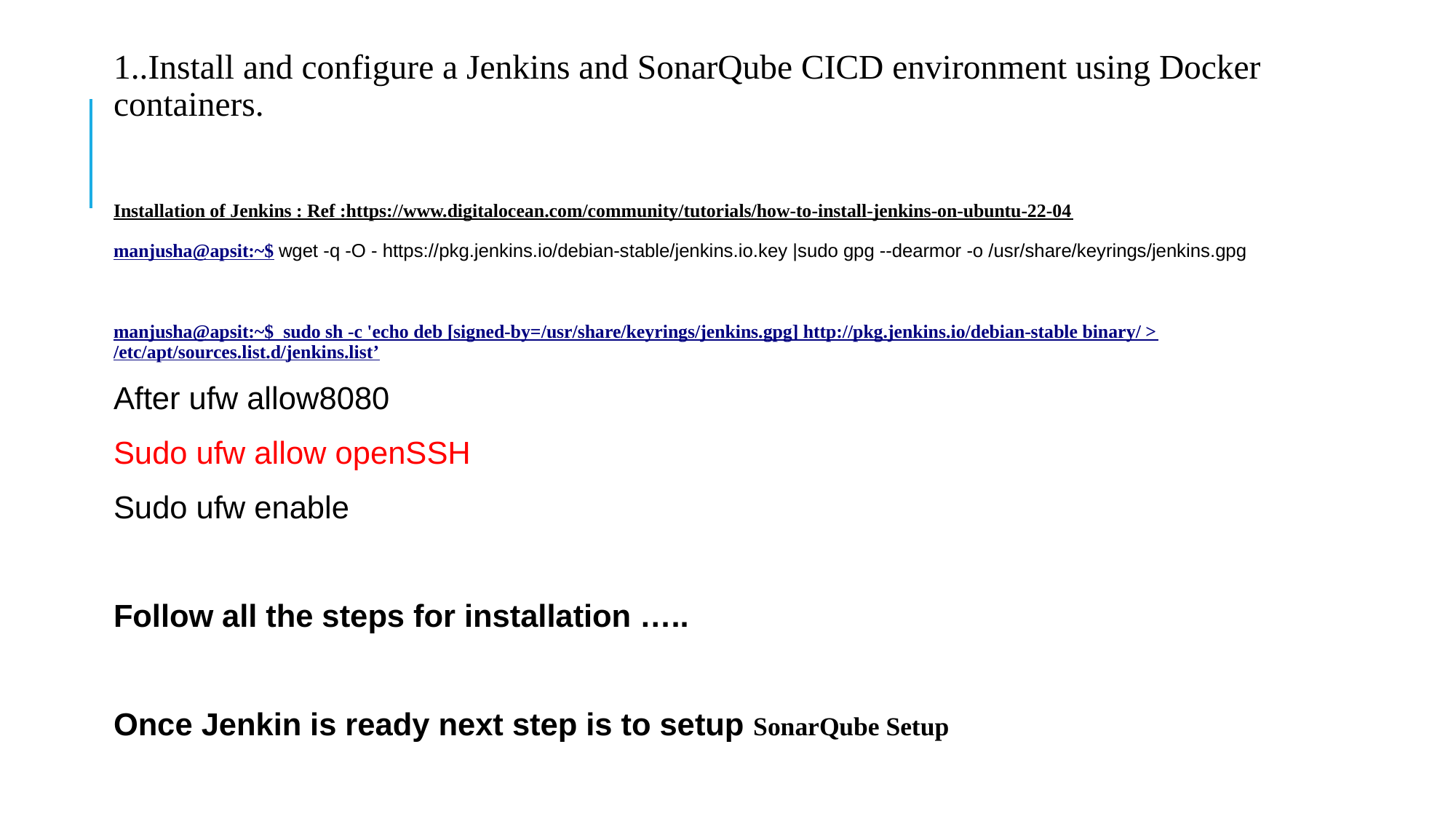

1..Install and configure a Jenkins and SonarQube CICD environment using Docker containers.

Installation of Jenkins : Ref :https://www.digitalocean.com/community/tutorials/how-to-install-jenkins-on-ubuntu-22-04
manjusha@apsit:~$ wget -q -O - https://pkg.jenkins.io/debian-stable/jenkins.io.key |sudo gpg --dearmor -o /usr/share/keyrings/jenkins.gpg

manjusha@apsit:~$  sudo sh -c 'echo deb [signed-by=/usr/share/keyrings/jenkins.gpg] http://pkg.jenkins.io/debian-stable binary/ > /etc/apt/sources.list.d/jenkins.list’
After ufw allow8080
Sudo ufw allow openSSH
Sudo ufw enable

Follow all the steps for installation …..

Once Jenkin is ready next step is to setup SonarQube Setup

#